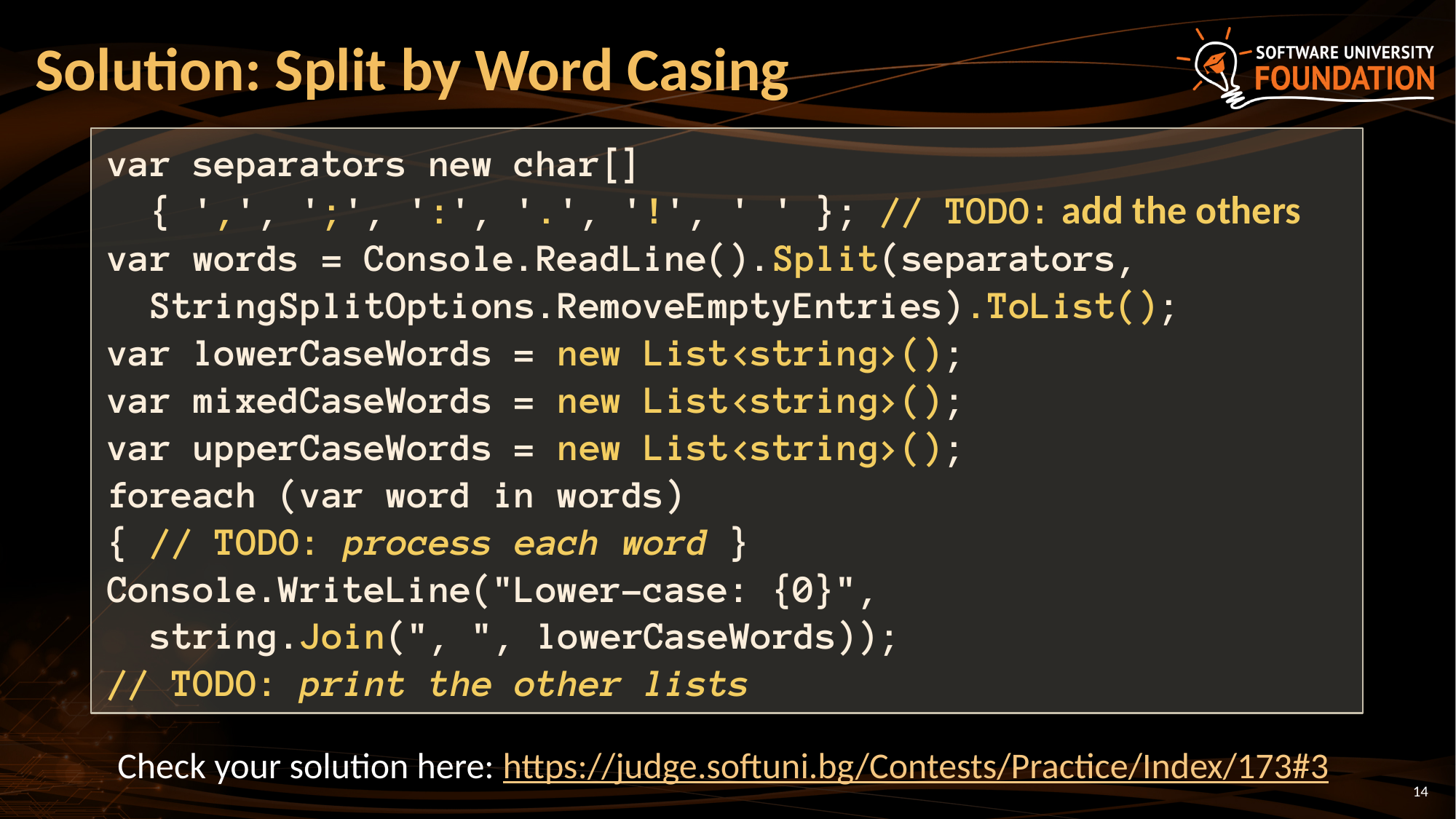

# Solution: Split by Word Casing
var separators new char[]
  { ',', ';', ':', '.', '!', ' ' }; // TODO: add the others
var words = Console.ReadLine().Split(separators,
  StringSplitOptions.RemoveEmptyEntries).ToList();
var lowerCaseWords = new List<string>();
var mixedCaseWords = new List<string>();
var upperCaseWords = new List<string>();
foreach (var word in words)
{ // TODO: process each word }
Console.WriteLine("Lower-case: {0}",
  string.Join(", ", lowerCaseWords));
// TODO: print the other lists
Check your solution here: https://judge.softuni.bg/Contests/Practice/Index/173#3
14